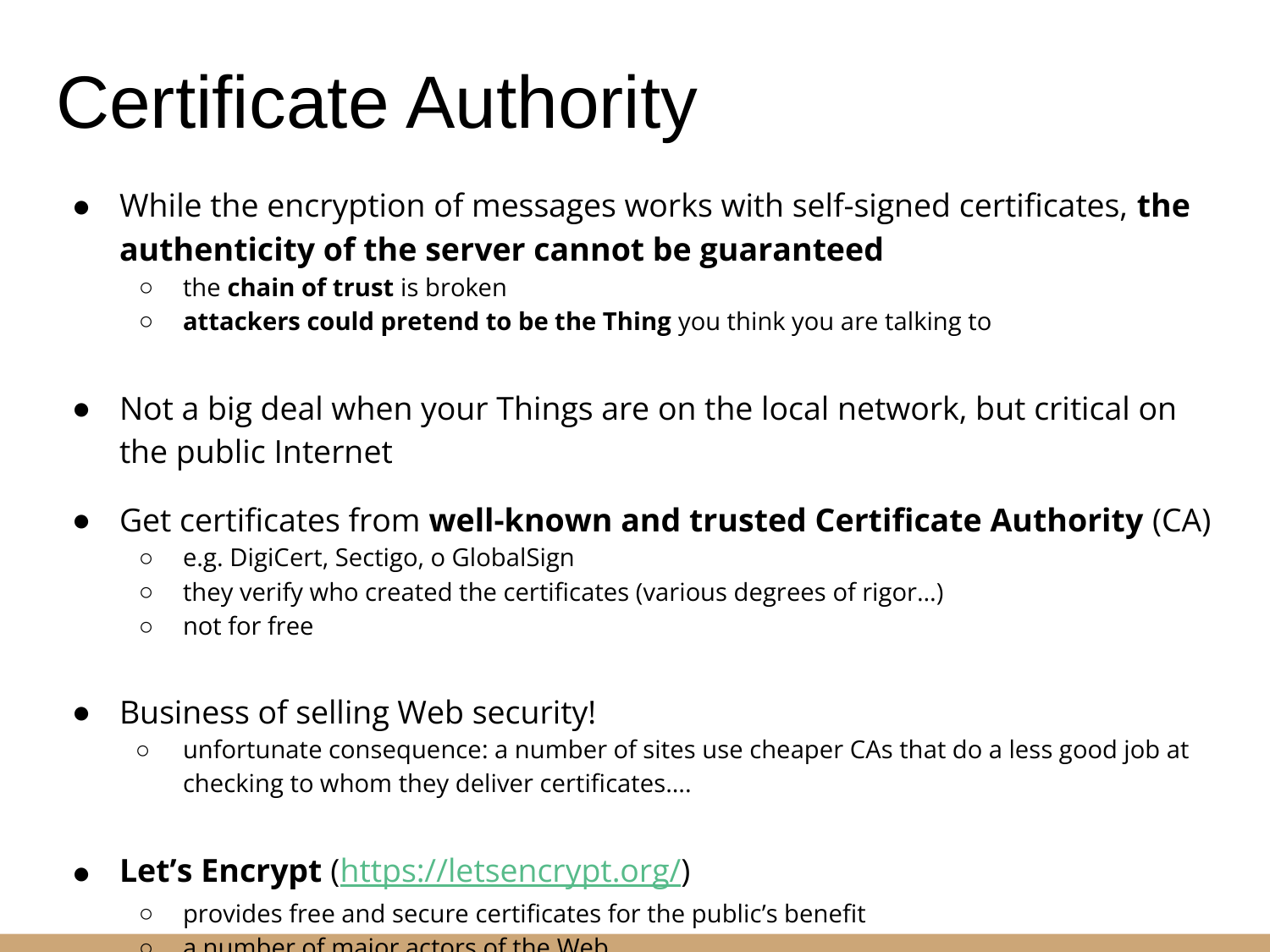

# Certificate Authority
While the encryption of messages works with self-signed certificates, the authenticity of the server cannot be guaranteed
the chain of trust is broken
attackers could pretend to be the Thing you think you are talking to

Not a big deal when your Things are on the local network, but critical on the public Internet

Get certificates from well-known and trusted Certificate Authority (CA)
e.g. DigiCert, Sectigo, o GlobalSign
they verify who created the certificates (various degrees of rigor…)
not for free

Business of selling Web security!
unfortunate consequence: a number of sites use cheaper CAs that do a less good job at checking to whom they deliver certificates….

Let’s Encrypt (https://letsencrypt.org/)
provides free and secure certificates for the public’s benefit
a number of major actors of the Web